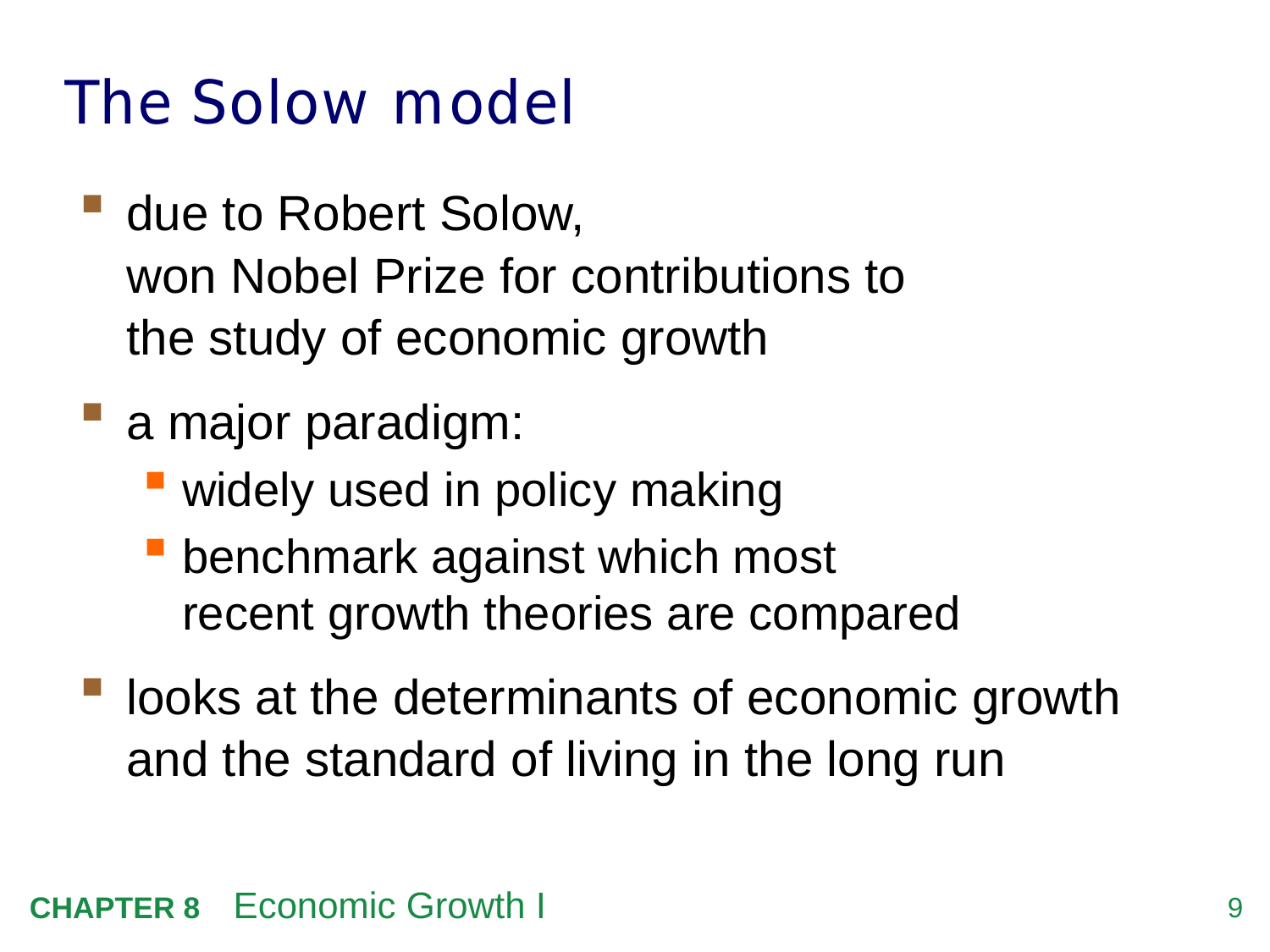

# The Solow model
due to Robert Solow,
won Nobel Prize for contributions to
the study of economic growth
a major paradigm:
widely used in policy making
benchmark against which most
recent growth theories are compared
looks at the determinants of economic growth and the standard of living in the long run